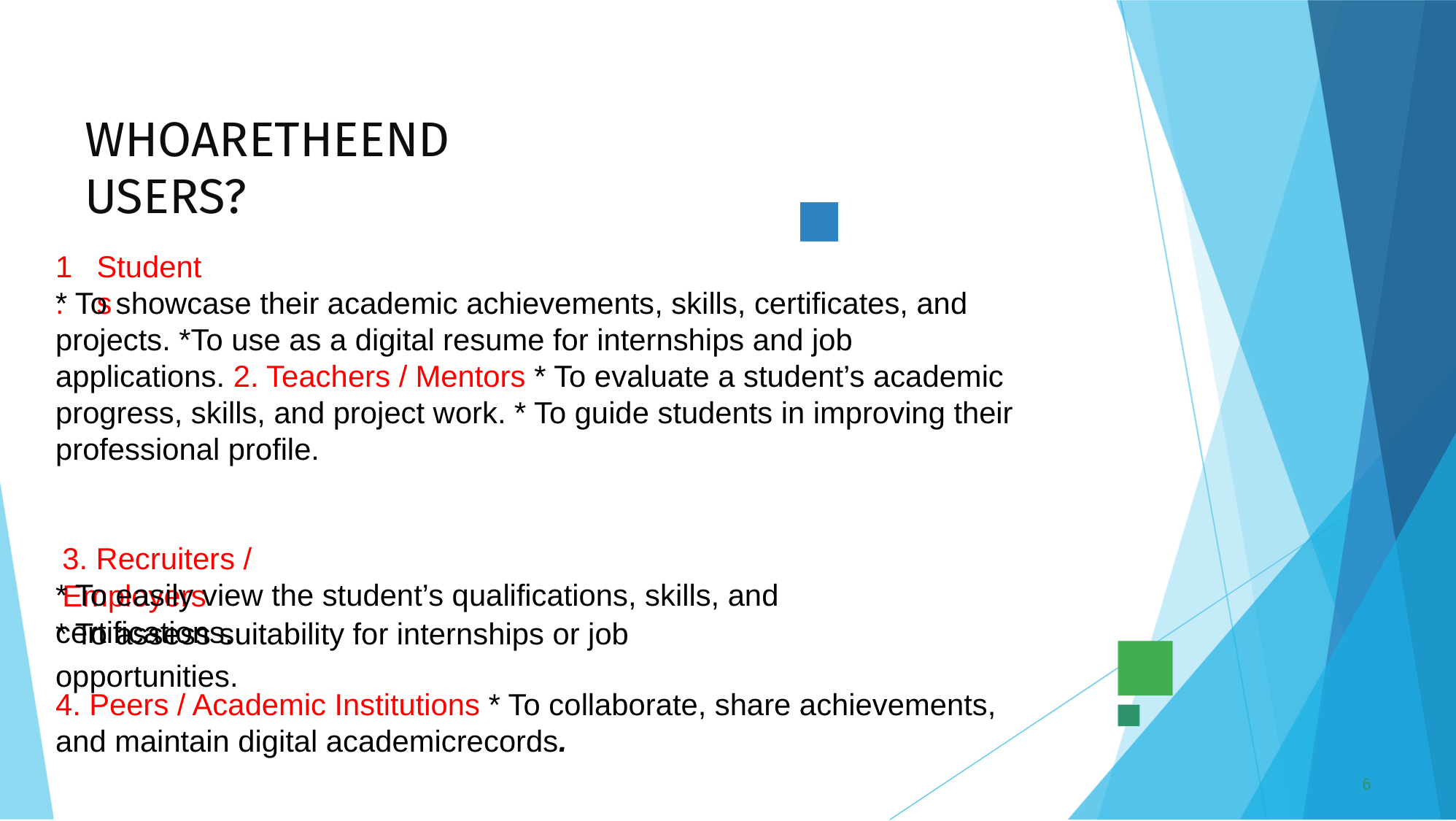

WHOARETHEEND USERS?

1.
Students
* To showcase their academic achievements, skills, certificates, and projects. *To use as a digital resume for internships and job applications. 2. Teachers / Mentors * To evaluate a student’s academic progress, skills, and project work. * To guide students in improving their professional profile.

3. Recruiters / Employers
* To easily view the student’s qualifications, skills, and certifications.
* To assess suitability for internships or job opportunities.

4. Peers / Academic Institutions * To collaborate, share achievements, and maintain digital academicrecords.

6